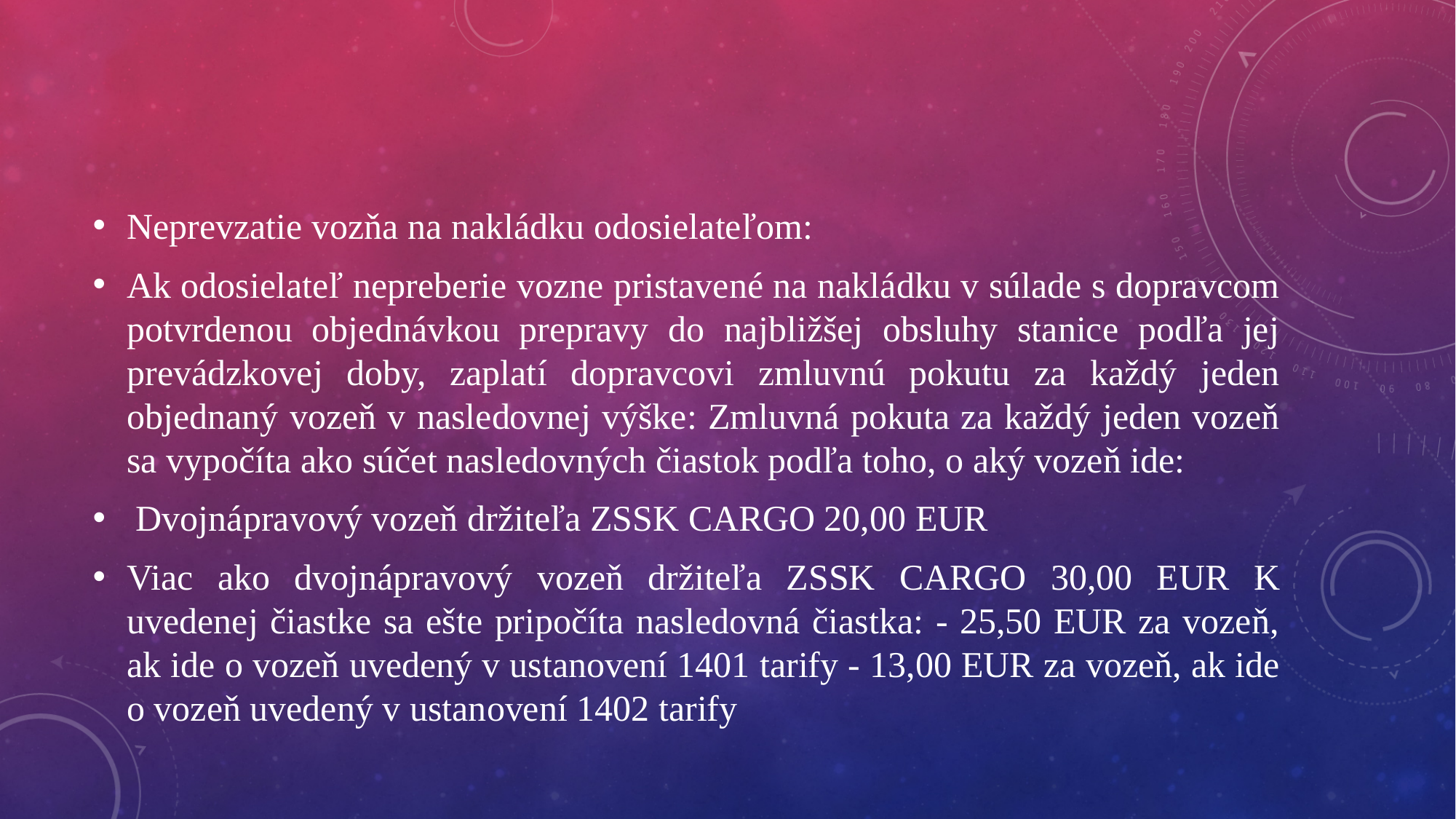

Neprevzatie vozňa na nakládku odosielateľom:
Ak odosielateľ nepreberie vozne pristavené na nakládku v súlade s dopravcom potvrdenou objednávkou prepravy do najbližšej obsluhy stanice podľa jej prevádzkovej doby, zaplatí dopravcovi zmluvnú pokutu za každý jeden objednaný vozeň v nasledovnej výške: Zmluvná pokuta za každý jeden vozeň sa vypočíta ako súčet nasledovných čiastok podľa toho, o aký vozeň ide:
 Dvojnápravový vozeň držiteľa ZSSK CARGO 20,00 EUR
Viac ako dvojnápravový vozeň držiteľa ZSSK CARGO 30,00 EUR K uvedenej čiastke sa ešte pripočíta nasledovná čiastka: - 25,50 EUR za vozeň, ak ide o vozeň uvedený v ustanovení 1401 tarify - 13,00 EUR za vozeň, ak ide o vozeň uvedený v ustanovení 1402 tarify